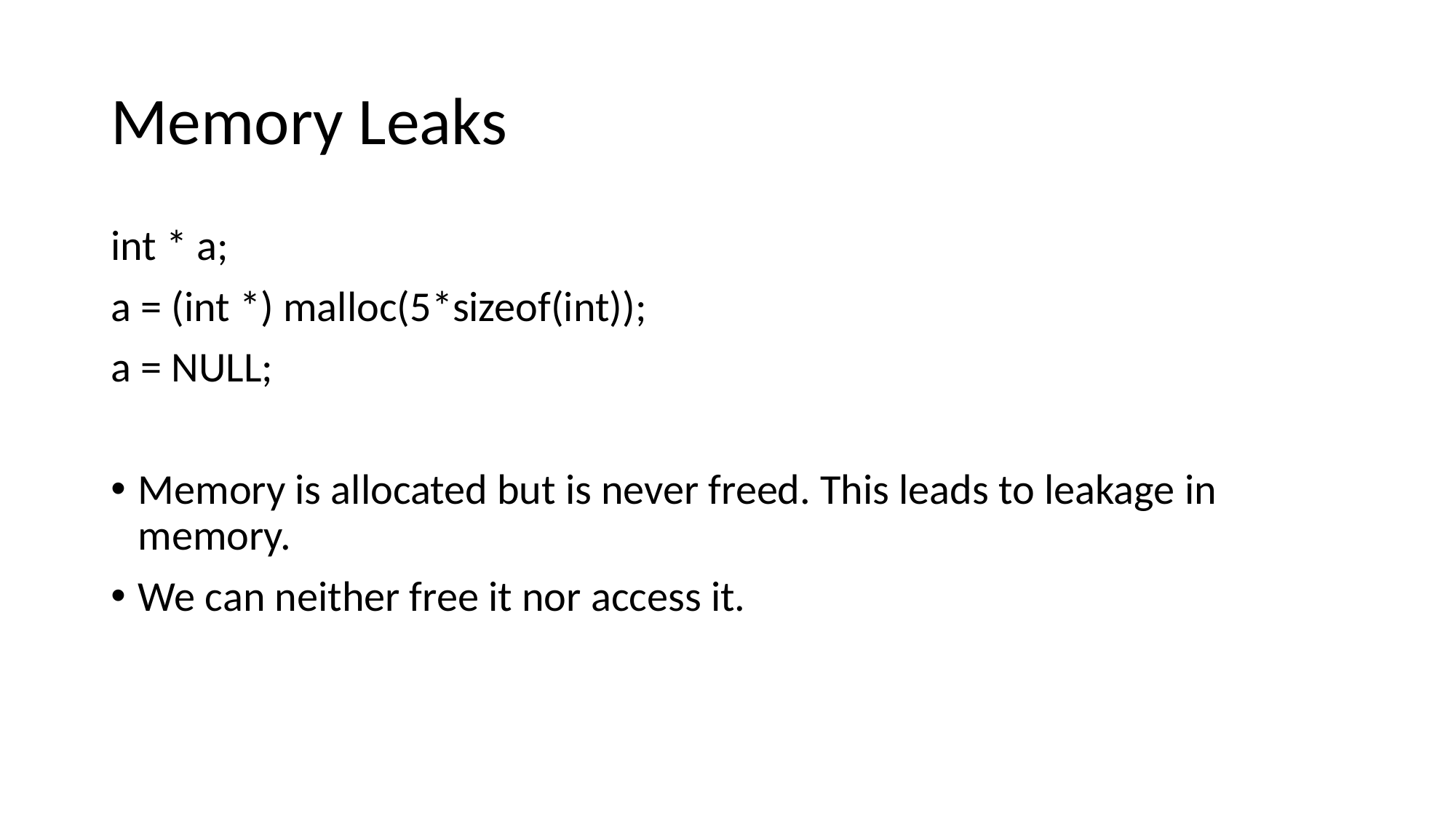

# Memory Leaks
int * a;
a = (int *) malloc(5*sizeof(int));
a = NULL;

Memory is allocated but is never freed. This leads to leakage in memory.
We can neither free it nor access it.